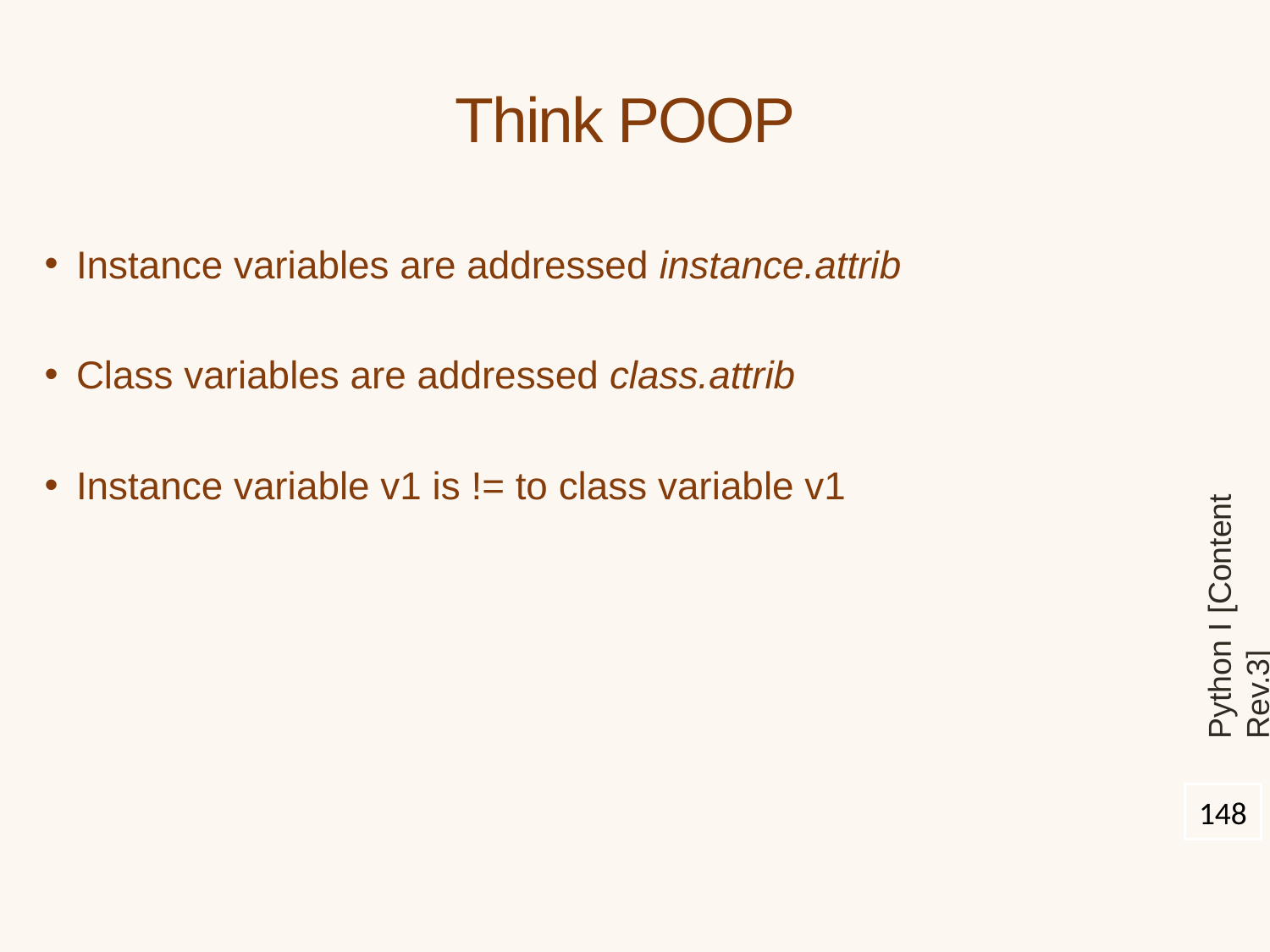

# Think POOP

Instance variables are addressed instance.attrib

Class variables are addressed class.attrib

Instance variable v1 is != to class variable v1

Python I [Content Rev.3]
148